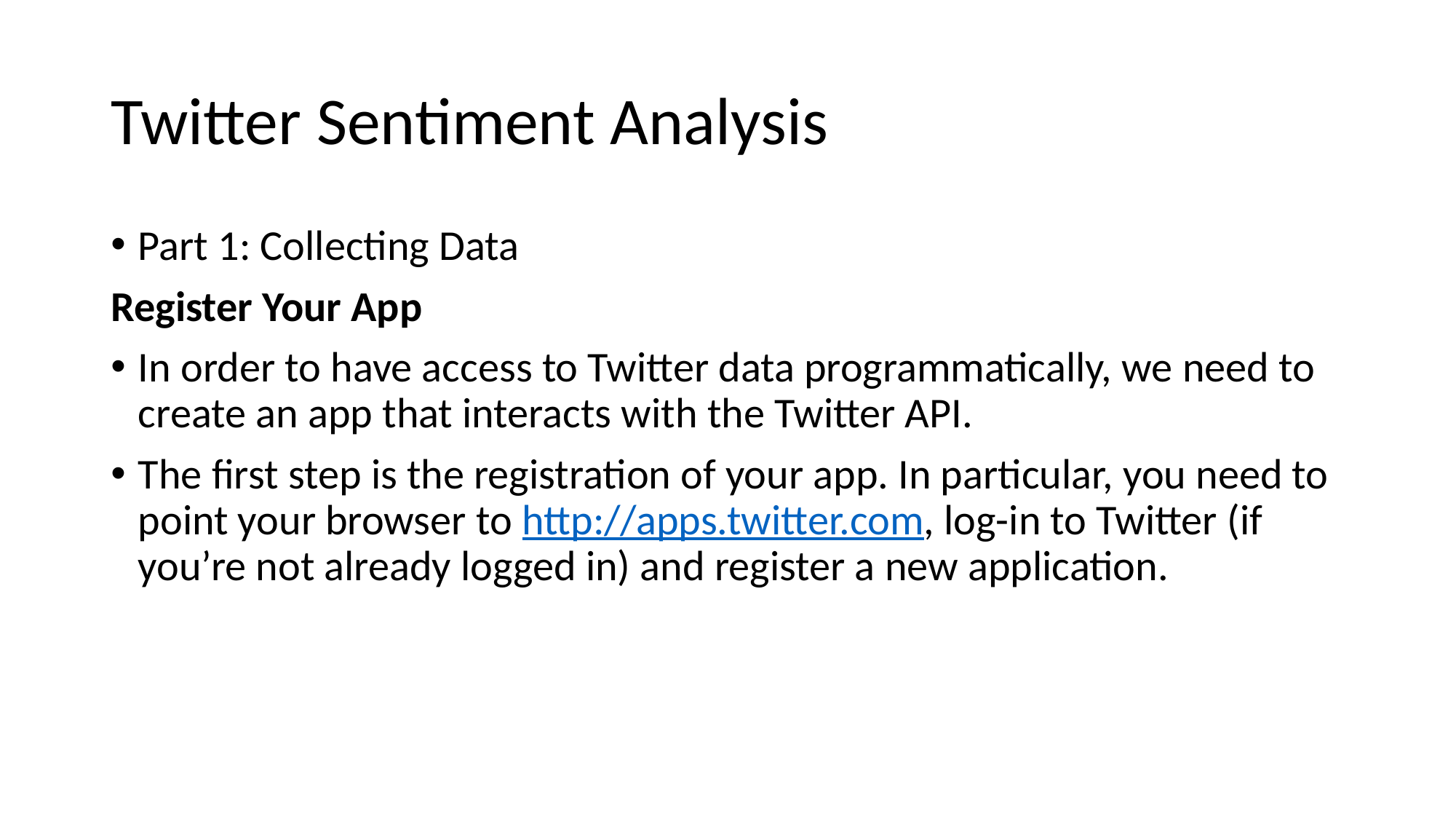

# Twitter Sentiment Analysis
Part 1: Collecting Data
Register Your App
In order to have access to Twitter data programmatically, we need to create an app that interacts with the Twitter API.
The first step is the registration of your app. In particular, you need to point your browser to http://apps.twitter.com, log-in to Twitter (if you’re not already logged in) and register a new application.